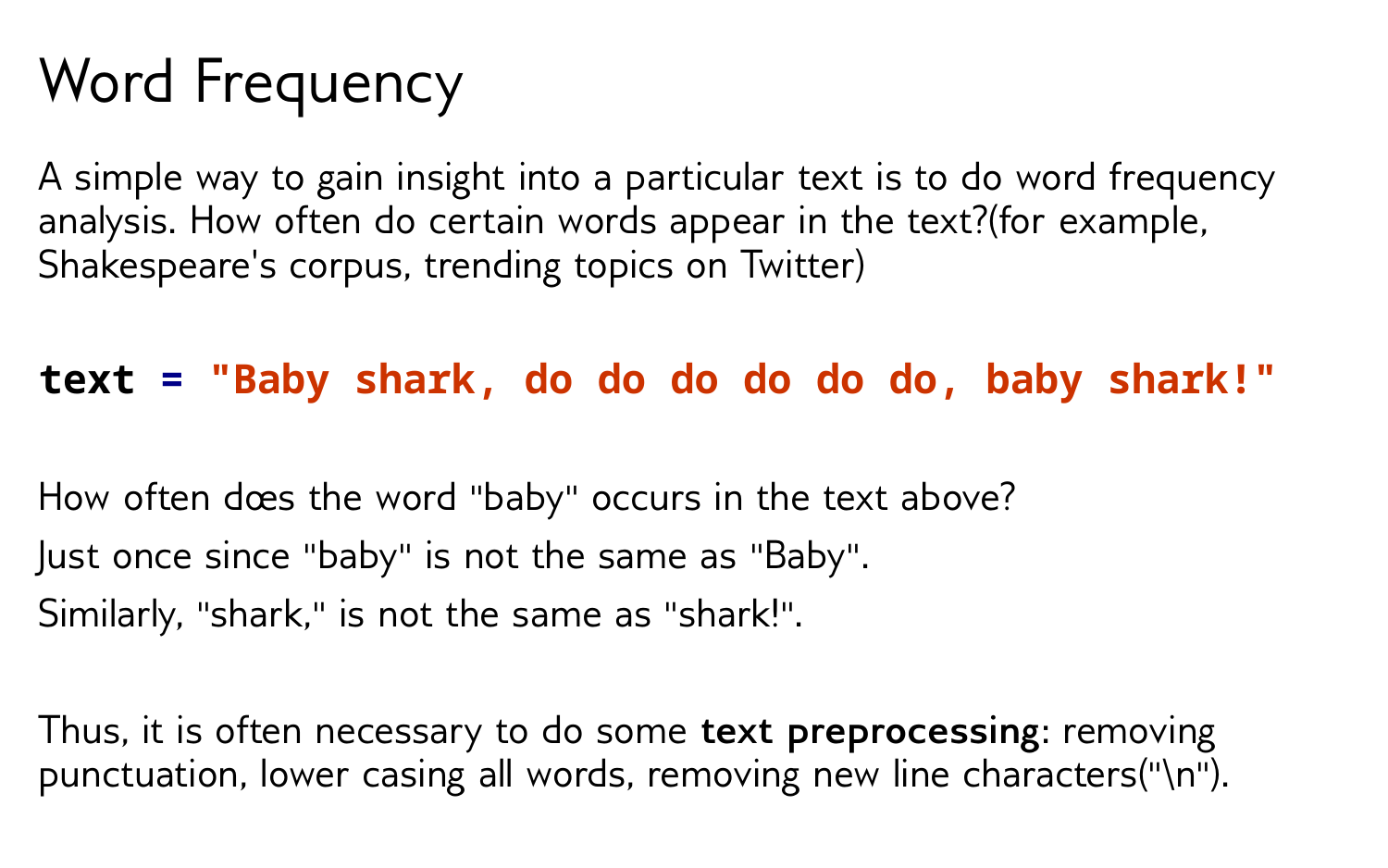

# Word Frequency
A simple way to gain insight into a particular text is to do word frequency analysis. How often do certain words appear in the text?(for example, Shakespeare's corpus, trending topics on Twitter)

text = "Baby shark, do do do do do do, baby shark!"

How often does the word "baby" occurs in the text above?
Just once since "baby" is not the same as "Baby".
Similarly, "shark," is not the same as "shark!".

Thus, it is often necessary to do some text preprocessing: removing punctuation, lower casing all words, removing new line characters("\n").